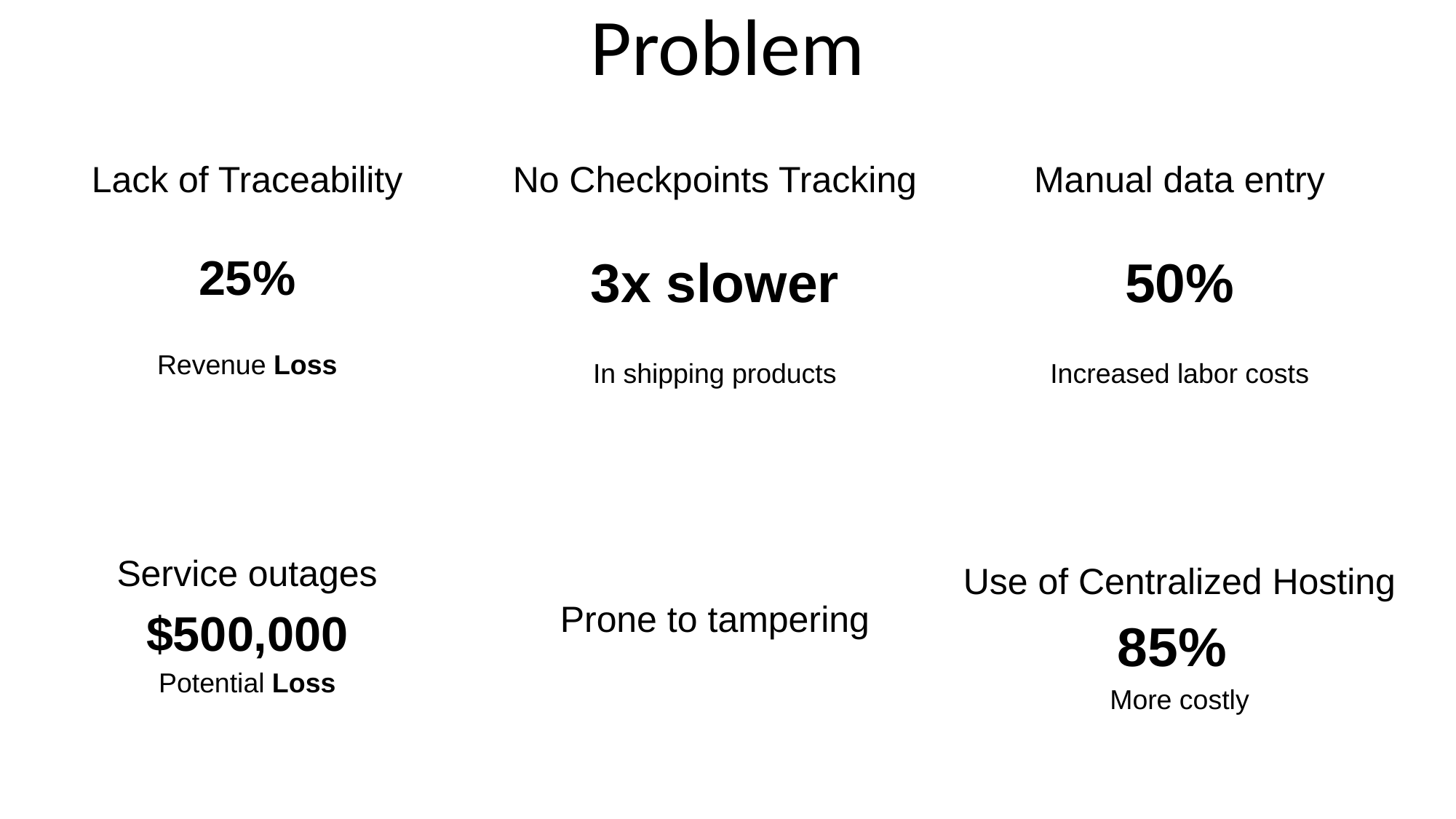

# Problem
Manual data entry

50%

Increased labor costs

Use of Centralized Hosting
85%
More costly

No Checkpoints Tracking

3x slower

In shipping products

Prone to tampering

Lack of Traceability

25%

Revenue Loss

Service outages
$500,000
Potential Loss